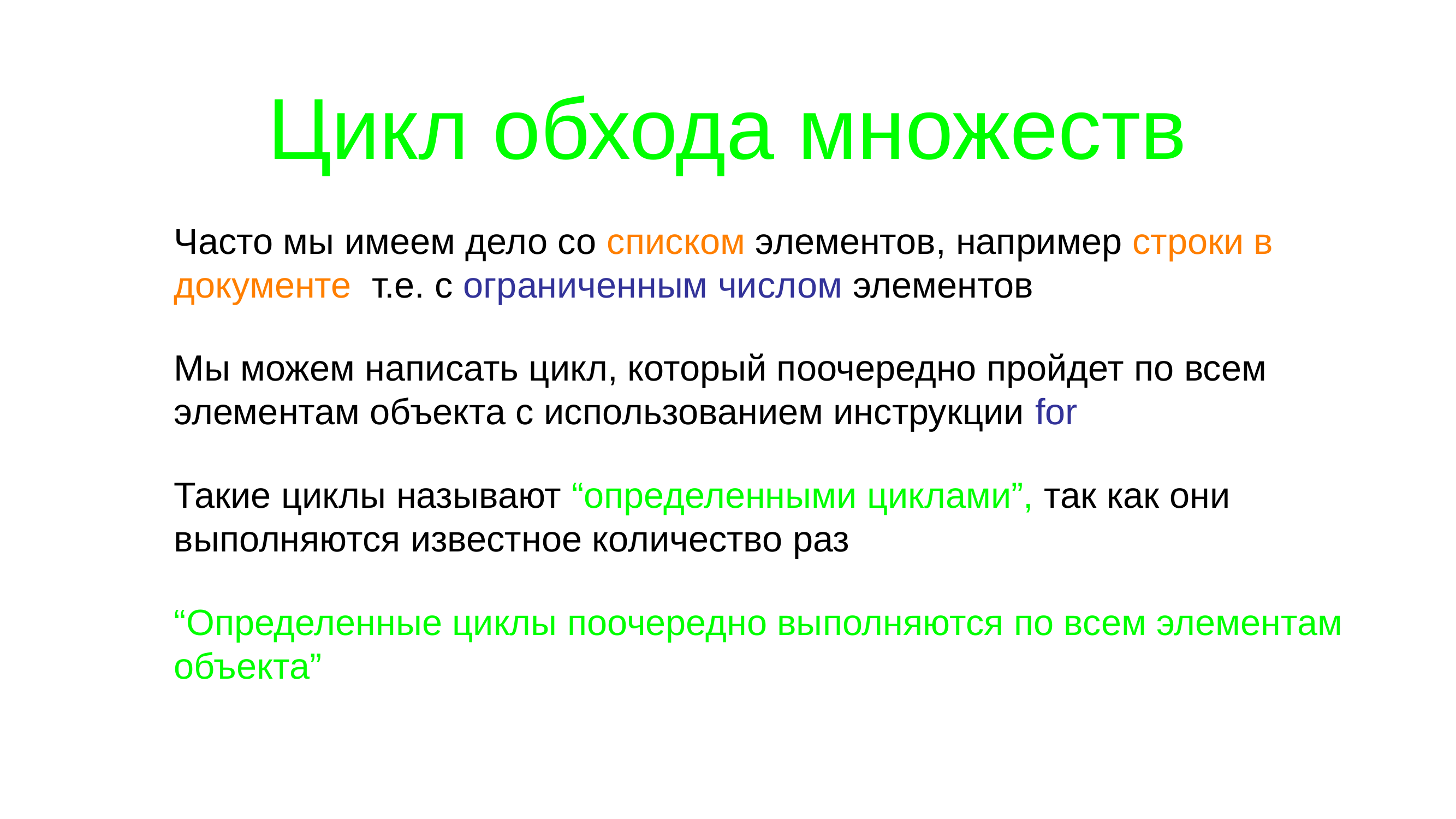

# Цикл обхода множеств
Часто мы имеем дело со списком элементов, например строки в документе, т.е. с ограниченным числом элементов
Мы можем написать цикл, который поочередно пройдет по всем элементам объекта с использованием инструкции for
Такие циклы называют “определенными циклами”, так как они выполняются известное количество раз
“Определенные циклы поочередно выполняются по всем элементам объекта”